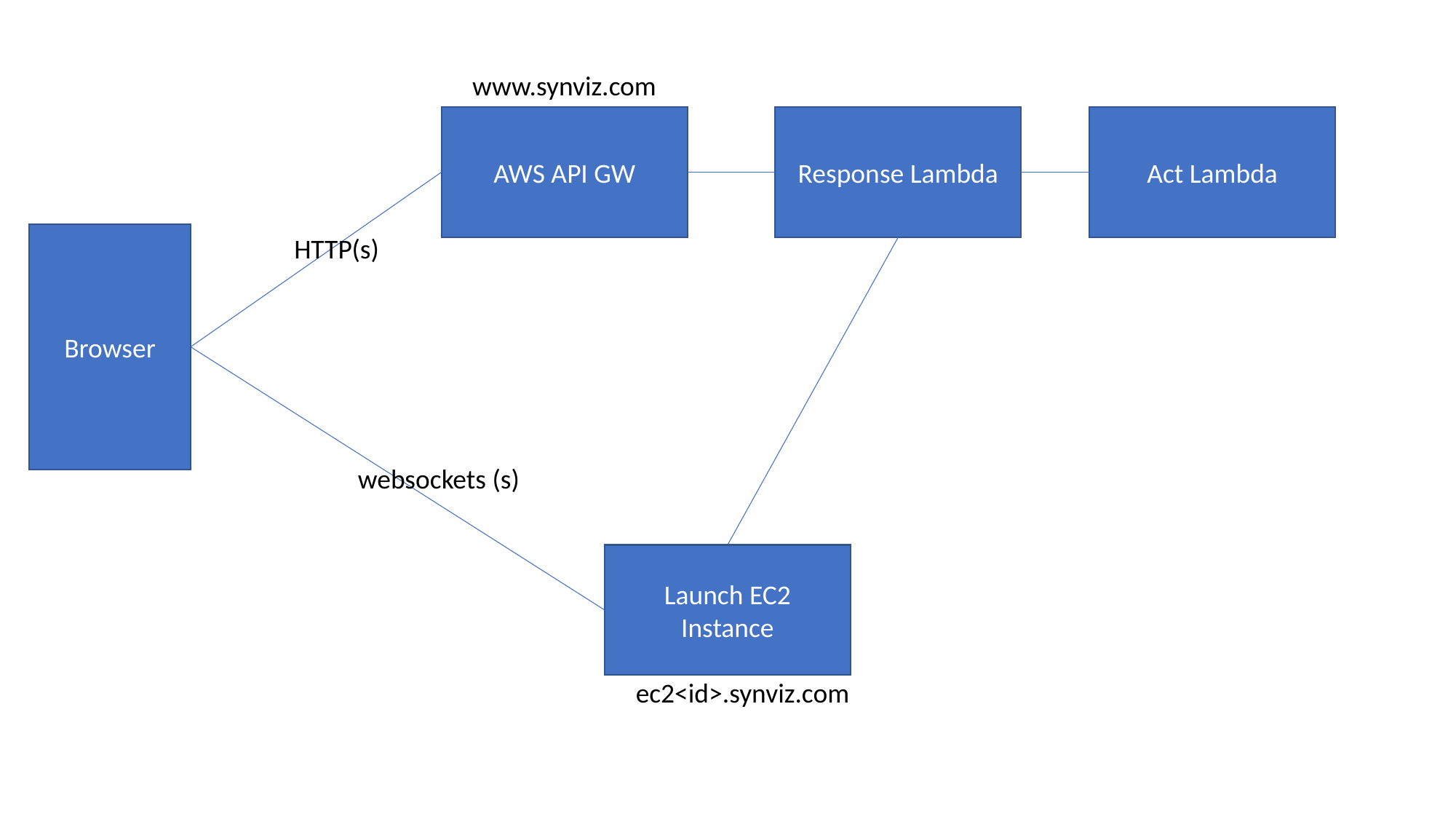

www.synviz.com
AWS API GW
Response Lambda
Act Lambda
Browser
HTTP(s)
websockets (s)
Launch EC2 Instance
ec2<id>.synviz.com